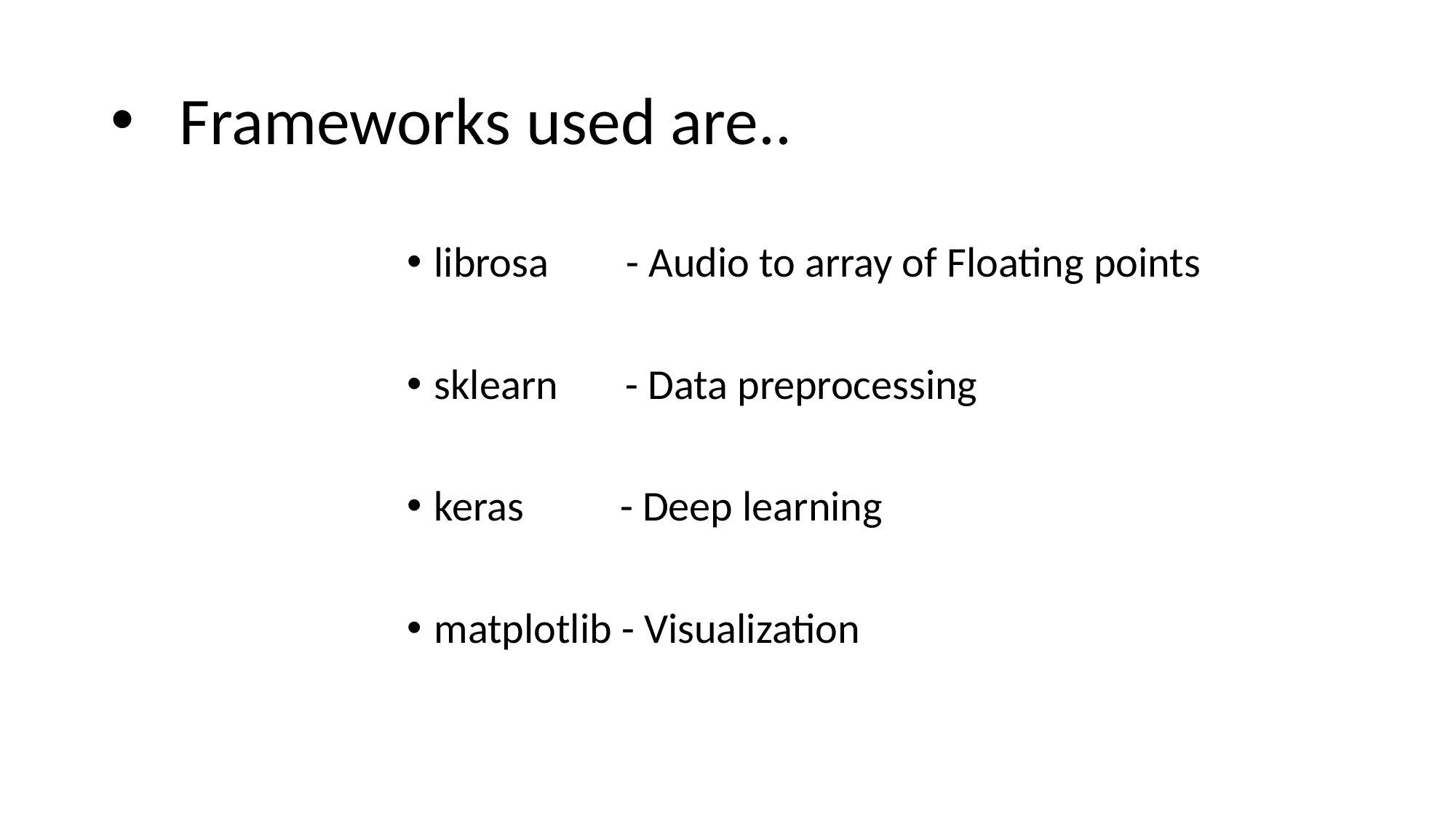

# Frameworks used are..
librosa        - Audio to array of Floating points

sklearn       - Data preprocessing

keras          - Deep learning

matplotlib - Visualization